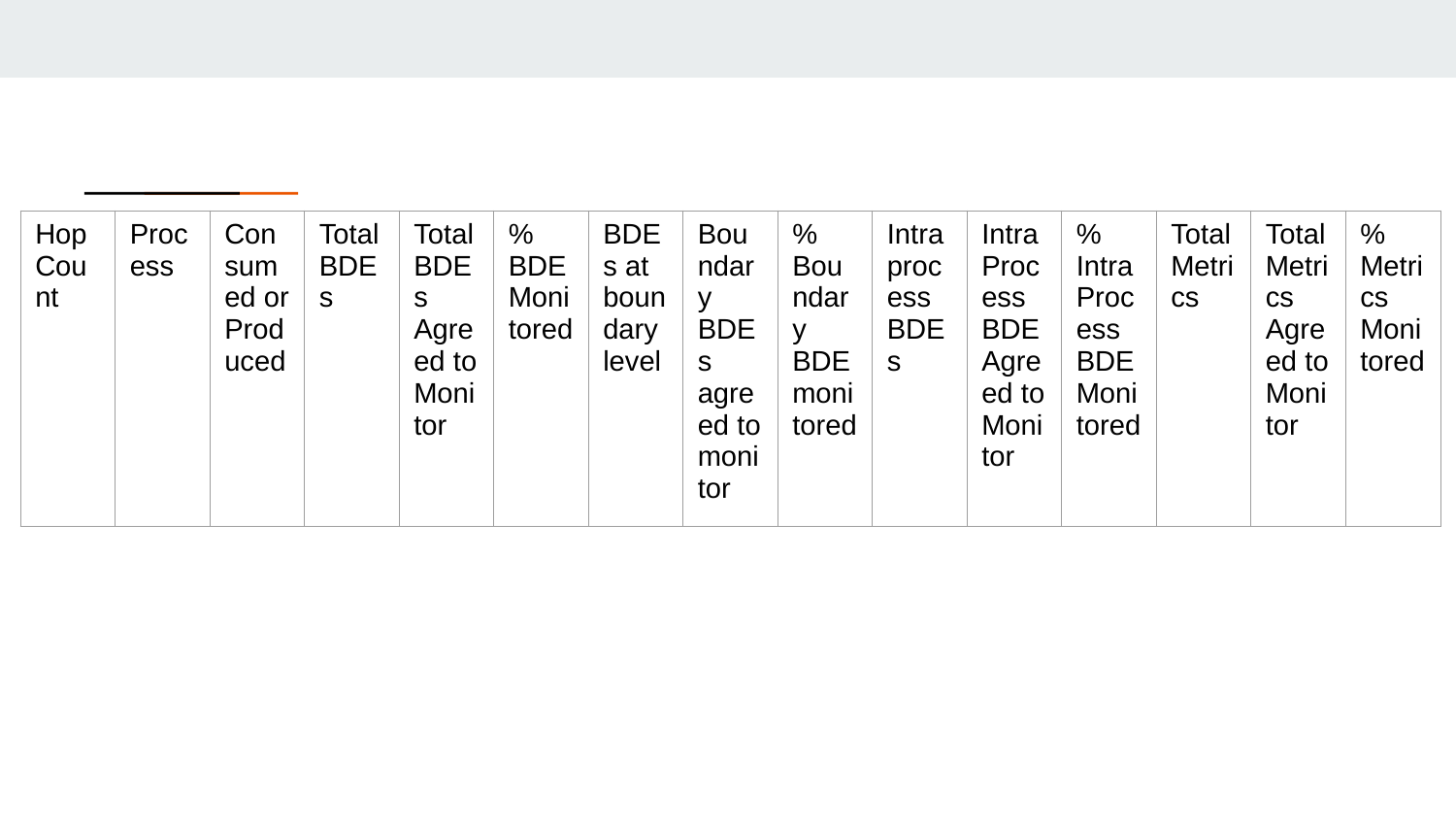

| Hop Count | Process | Consumed or Produced | Total BDEs | Total BDEs Agreed to Monitor | % BDE Monitored | BDEs at boundary level | Boundary BDEs agreed to monitor | % Boundary BDE monitored | Intra process BDEs | Intra Process BDE Agreed to Monitor | % Intra Process BDE Monitored | Total Metrics | Total Metrics Agreed to Monitor | % Metrics Monitored |
| --- | --- | --- | --- | --- | --- | --- | --- | --- | --- | --- | --- | --- | --- | --- |